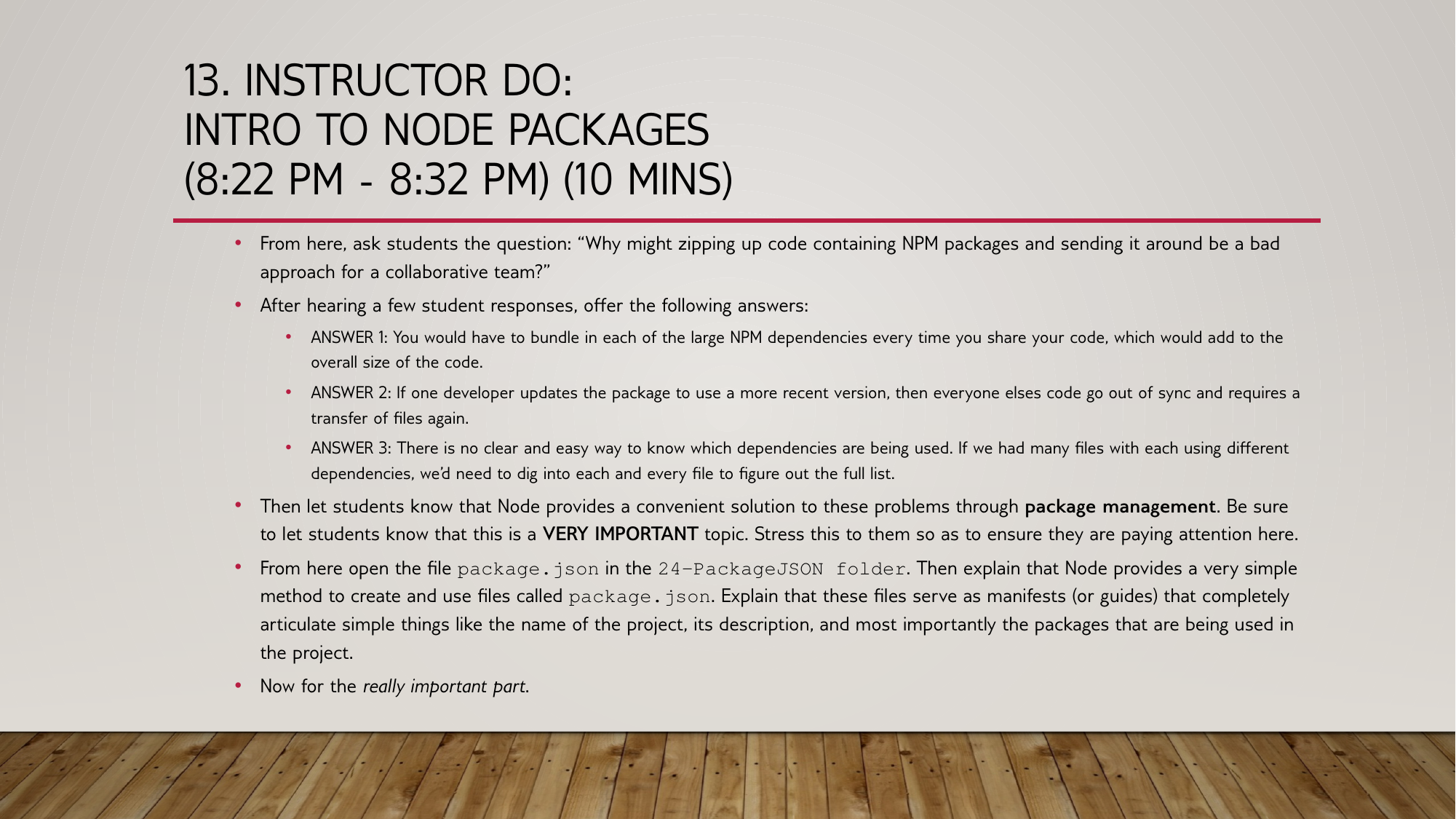

# 13. Instructor Do: Intro to Node Packages (8:22 PM - 8:32 PM) (10 mins)
From here, ask students the question: “Why might zipping up code containing NPM packages and sending it around be a bad approach for a collaborative team?”
After hearing a few student responses, offer the following answers:
ANSWER 1: You would have to bundle in each of the large NPM dependencies every time you share your code, which would add to the overall size of the code.
ANSWER 2: If one developer updates the package to use a more recent version, then everyone elses code go out of sync and requires a transfer of files again.
ANSWER 3: There is no clear and easy way to know which dependencies are being used. If we had many files with each using different dependencies, we’d need to dig into each and every file to figure out the full list.
Then let students know that Node provides a convenient solution to these problems through package management. Be sure to let students know that this is a VERY IMPORTANT topic. Stress this to them so as to ensure they are paying attention here.
From here open the file package.json in the 24-PackageJSON folder. Then explain that Node provides a very simple method to create and use files called package.json. Explain that these files serve as manifests (or guides) that completely articulate simple things like the name of the project, its description, and most importantly the packages that are being used in the project.
Now for the really important part.